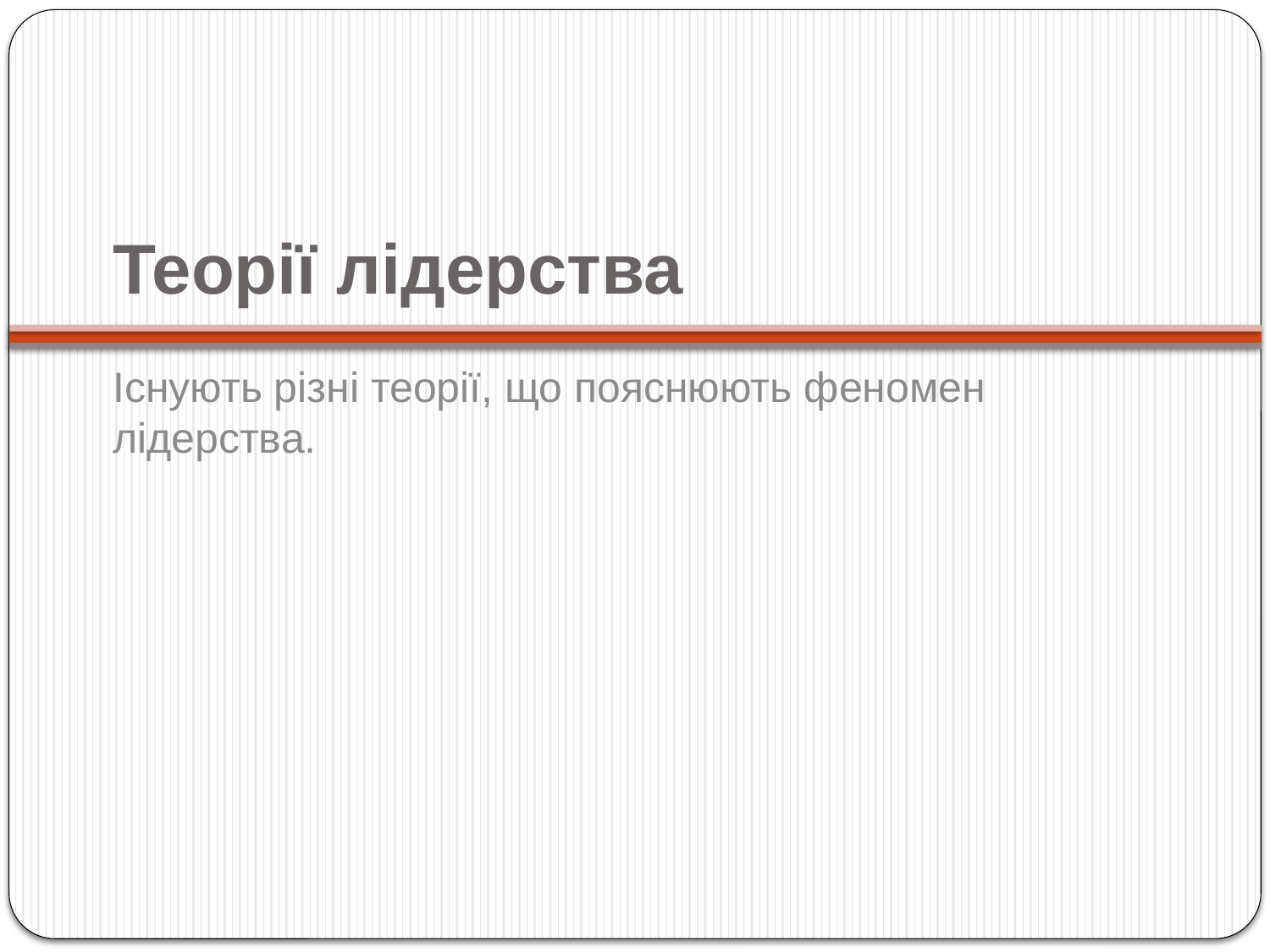

# Теорії лідерства
Існують різні теорії, що пояснюють феномен лідерства.